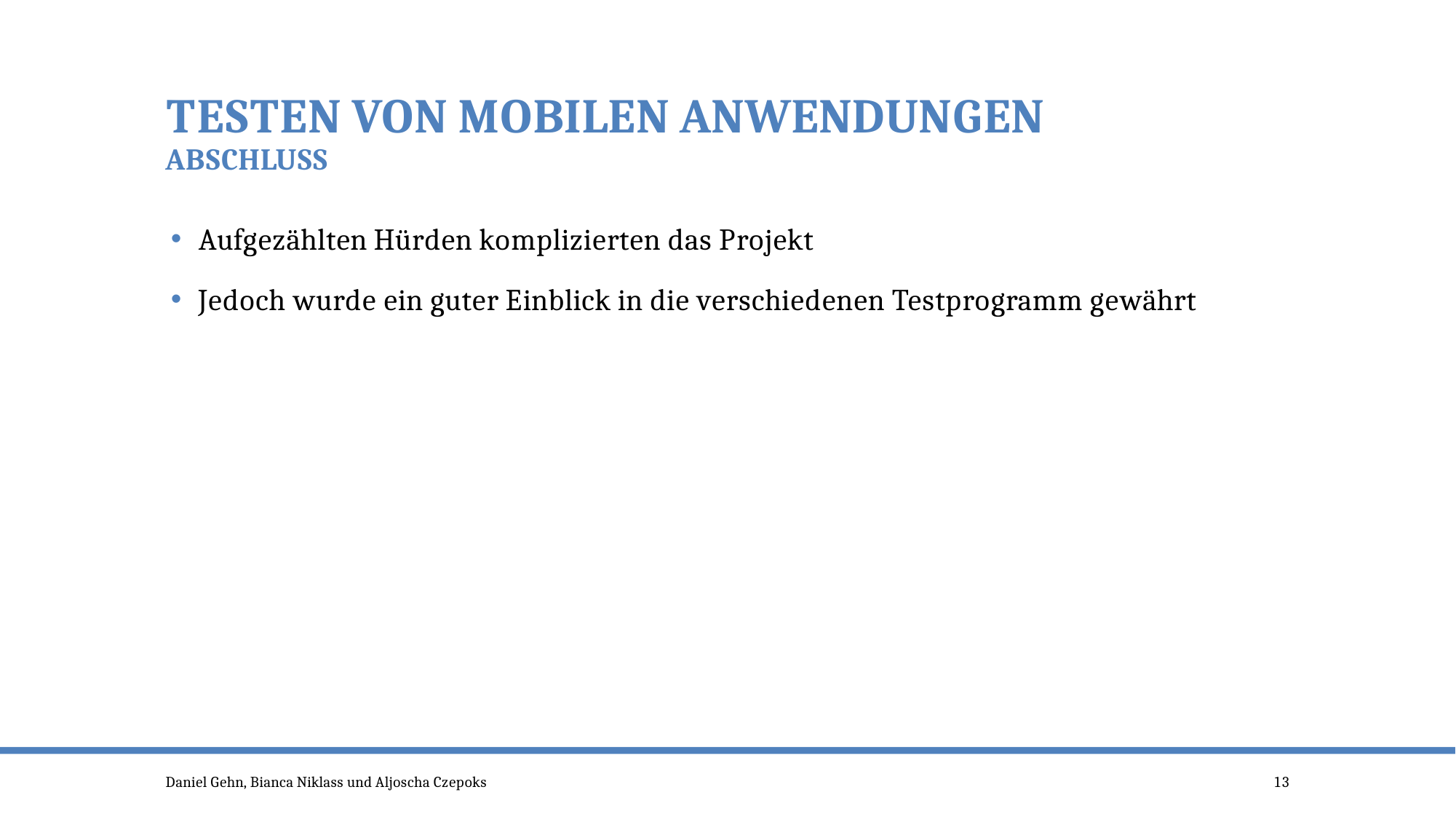

# Testen von mobilen Anwendungen Abschluss
Aufgezählten Hürden komplizierten das Projekt
Jedoch wurde ein guter Einblick in die verschiedenen Testprogramm gewährt
Daniel Gehn, Bianca Niklass und Aljoscha Czepoks
13